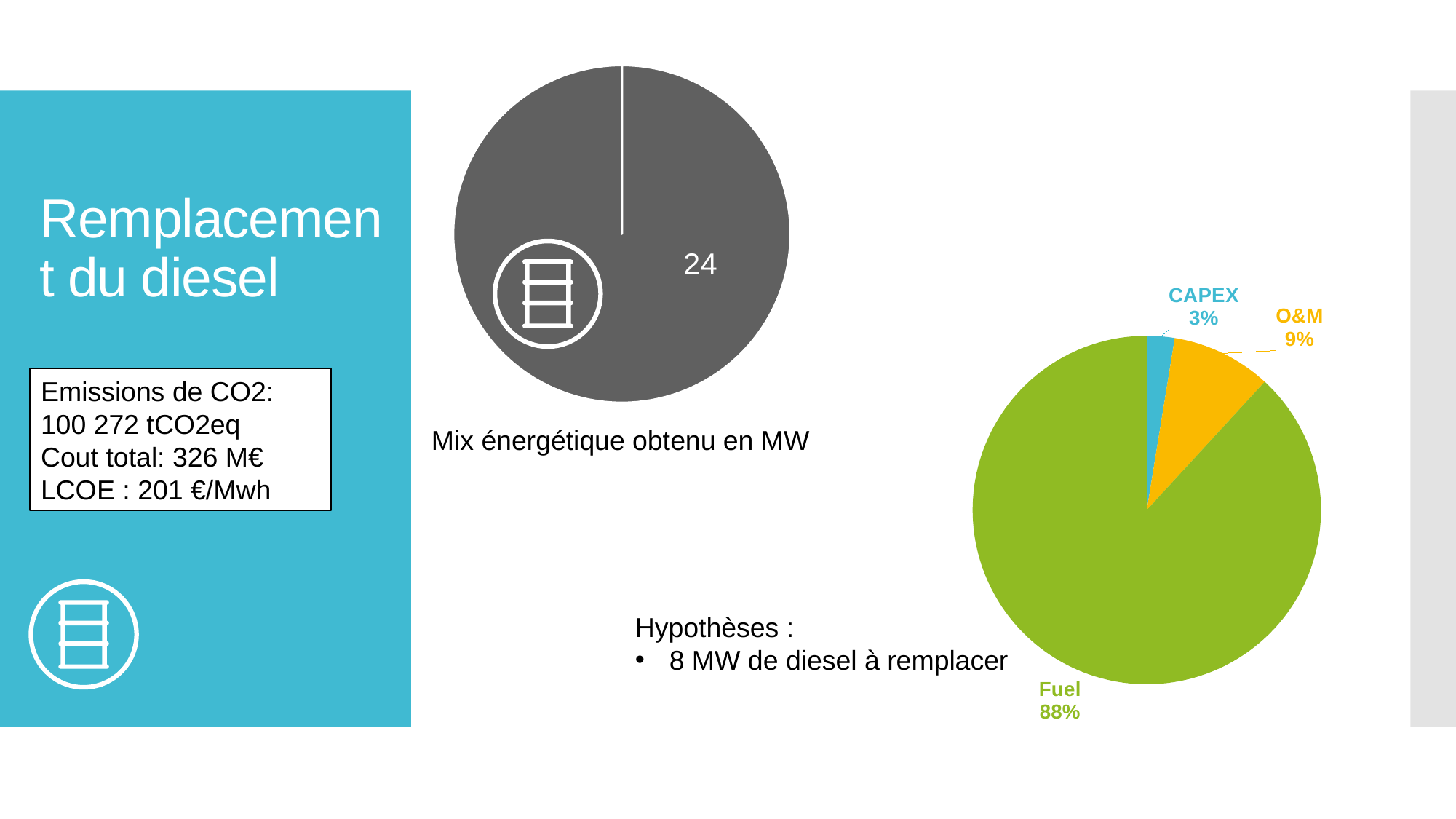

# Remplacement du diesel

### Chart

| Category | Mix |
|---|---|
| Diesel | 24.0 |

### Chart

| Category |  |
|---|---|
| CAPEX | 8404040.4 |
| O&M | 30227280.0 |
| Fuel | 287654967.2 |
Emissions de CO2: 100 272 tCO2eq
Cout total: 326 M€
LCOE : 201 €/Mwh
Mix énergétique obtenu en MW

Hypothèses :
8 MW de diesel à remplacer